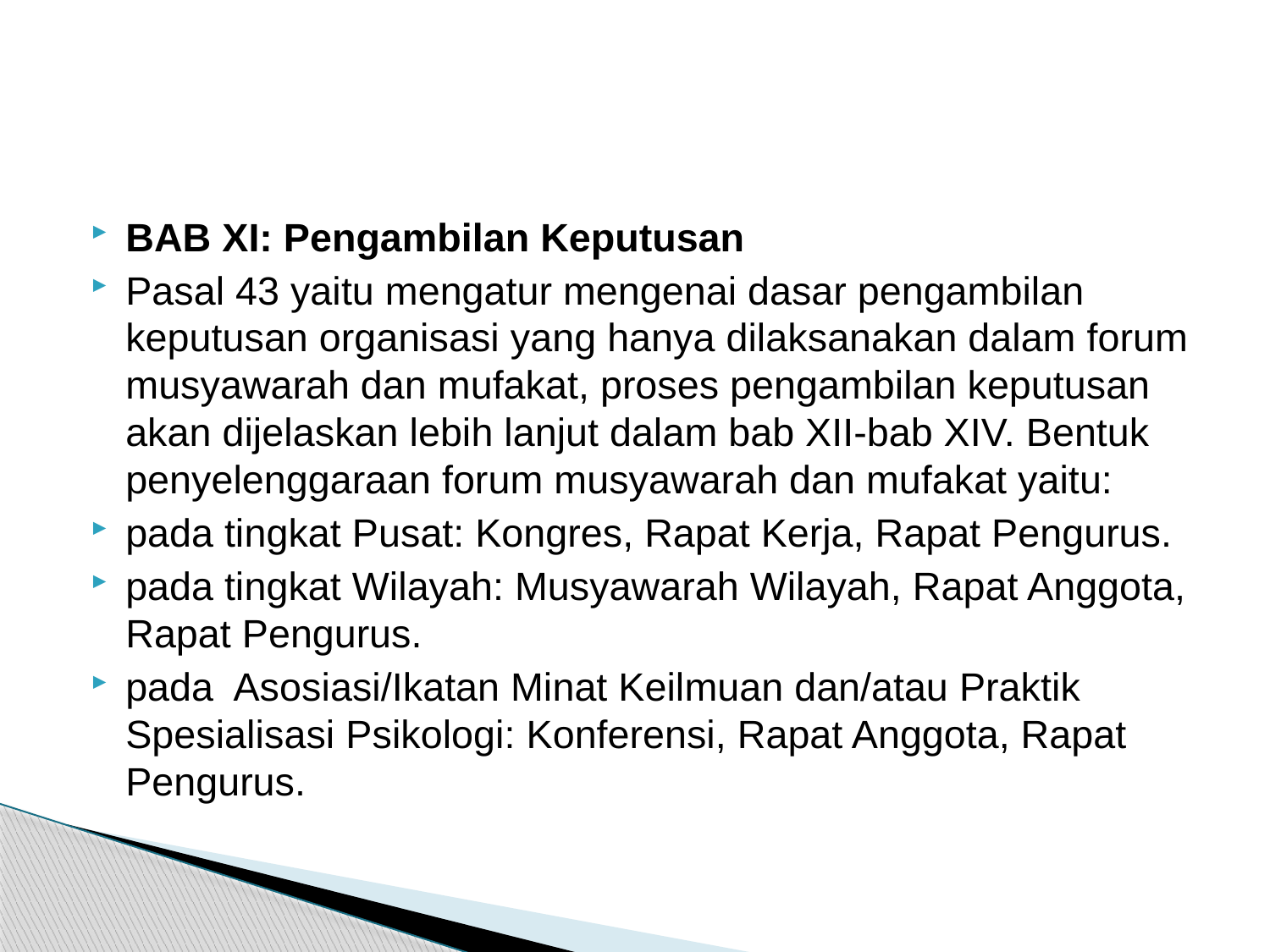

#
BAB XI: Pengambilan Keputusan
Pasal 43 yaitu mengatur mengenai dasar pengambilan keputusan organisasi yang hanya dilaksanakan dalam forum musyawarah dan mufakat, proses pengambilan keputusan akan dijelaskan lebih lanjut dalam bab XII-bab XIV. Bentuk penyelenggaraan forum musyawarah dan mufakat yaitu:
pada tingkat Pusat: Kongres, Rapat Kerja, Rapat Pengurus.
pada tingkat Wilayah: Musyawarah Wilayah, Rapat Anggota, Rapat Pengurus.
pada  Asosiasi/Ikatan Minat Keilmuan dan/atau Praktik Spesialisasi Psikologi: Konferensi, Rapat Anggota, Rapat Pengurus.